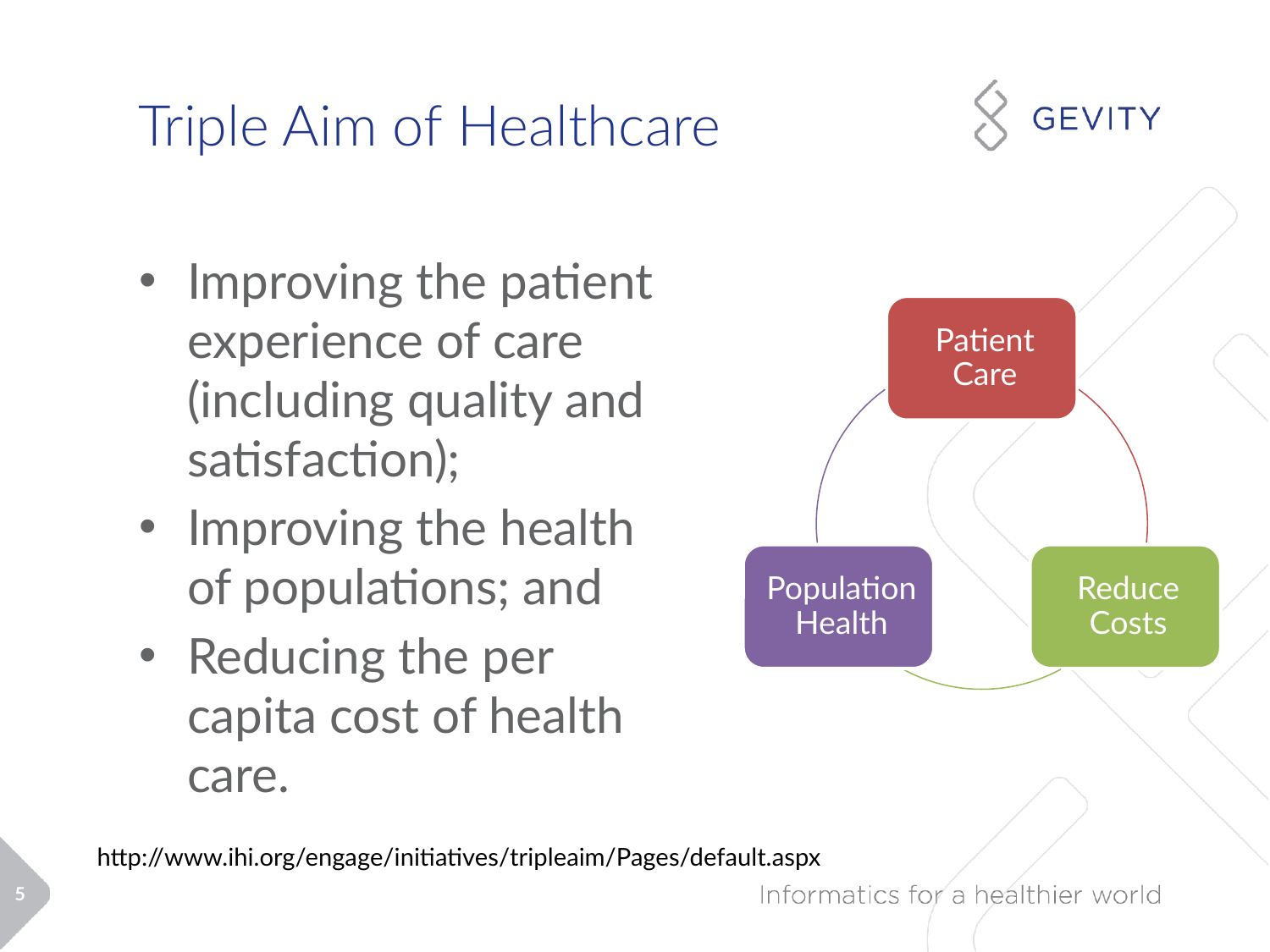

# Triple Aim of Healthcare
Improving the patient experience of care (including quality and satisfaction);
Improving the health of populations; and
Reducing the per capita cost of health care.

Patient Care
Reduce Costs
Population Health
http://www.ihi.org/engage/initiatives/tripleaim/Pages/default.aspx